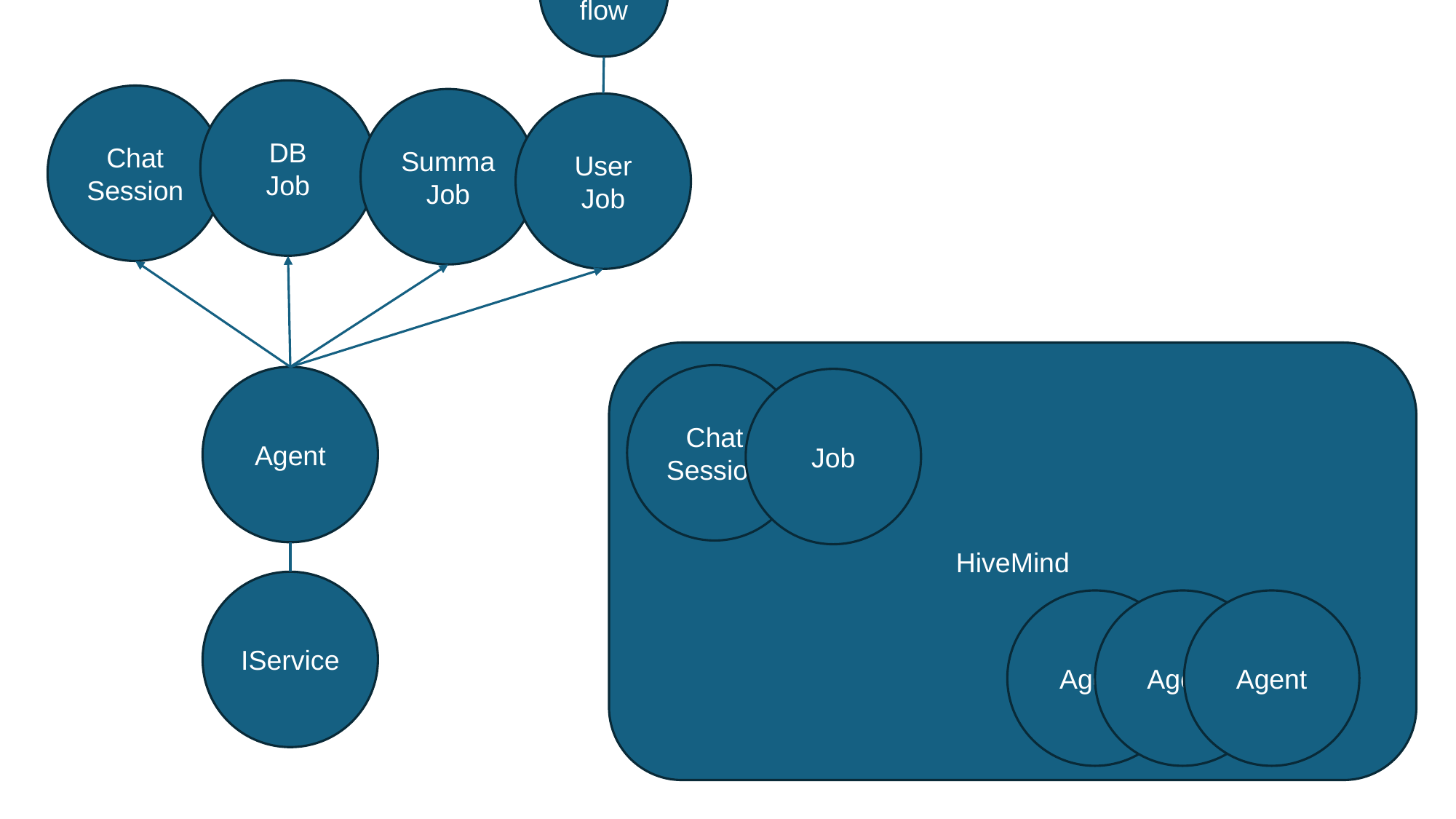

Workflow
DB
Job
Chat
Session
Summa
Job
User
Job
HiveMind
Chat
Session
Agent
Job
IService
Agent
Agent
Agent